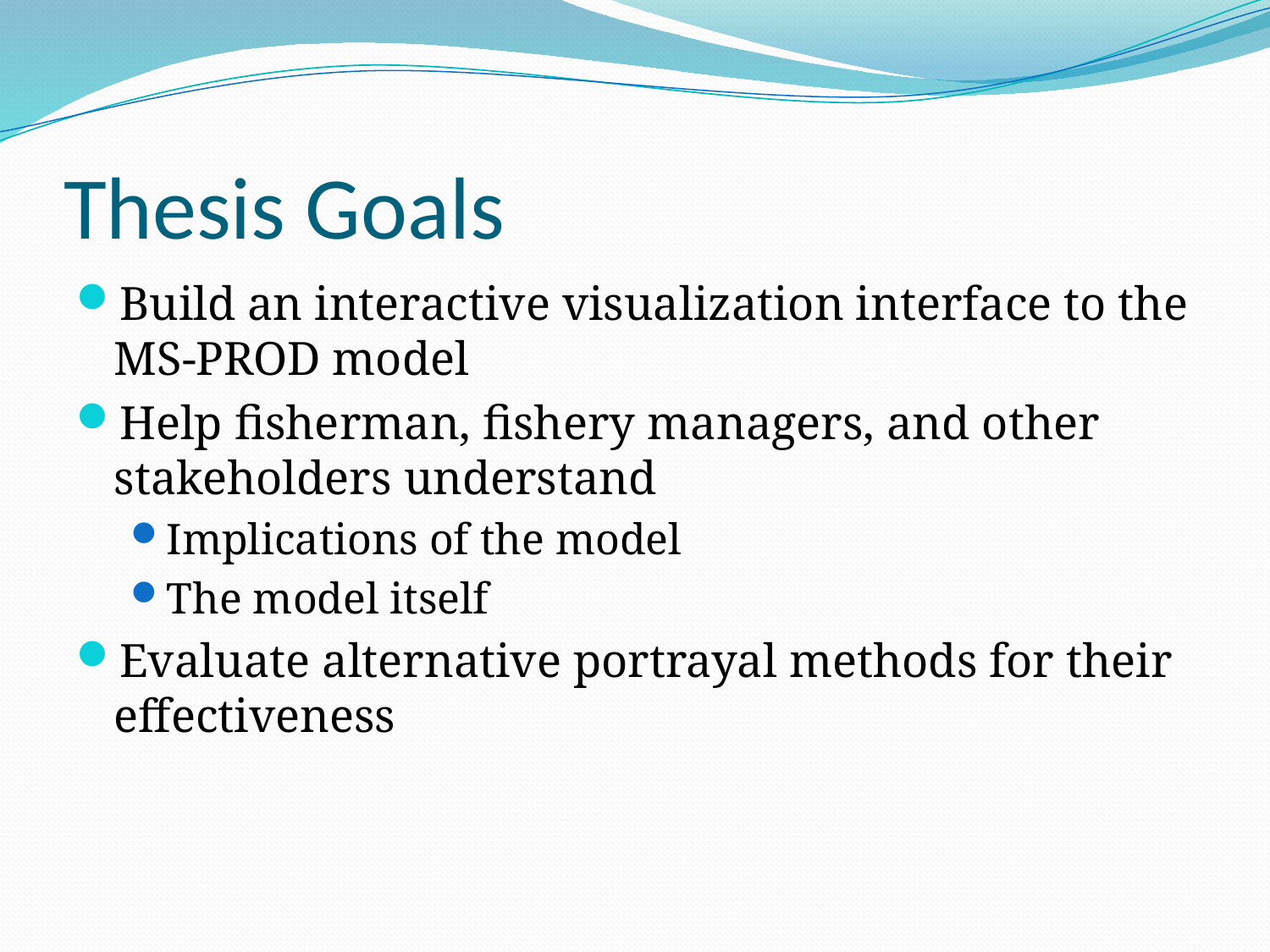

# Thesis Goals
Build an interactive visualization interface to the MS-PROD model
Help fisherman, fishery managers, and other stakeholders understand
Implications of the model
The model itself
Evaluate alternative portrayal methods for their effectiveness